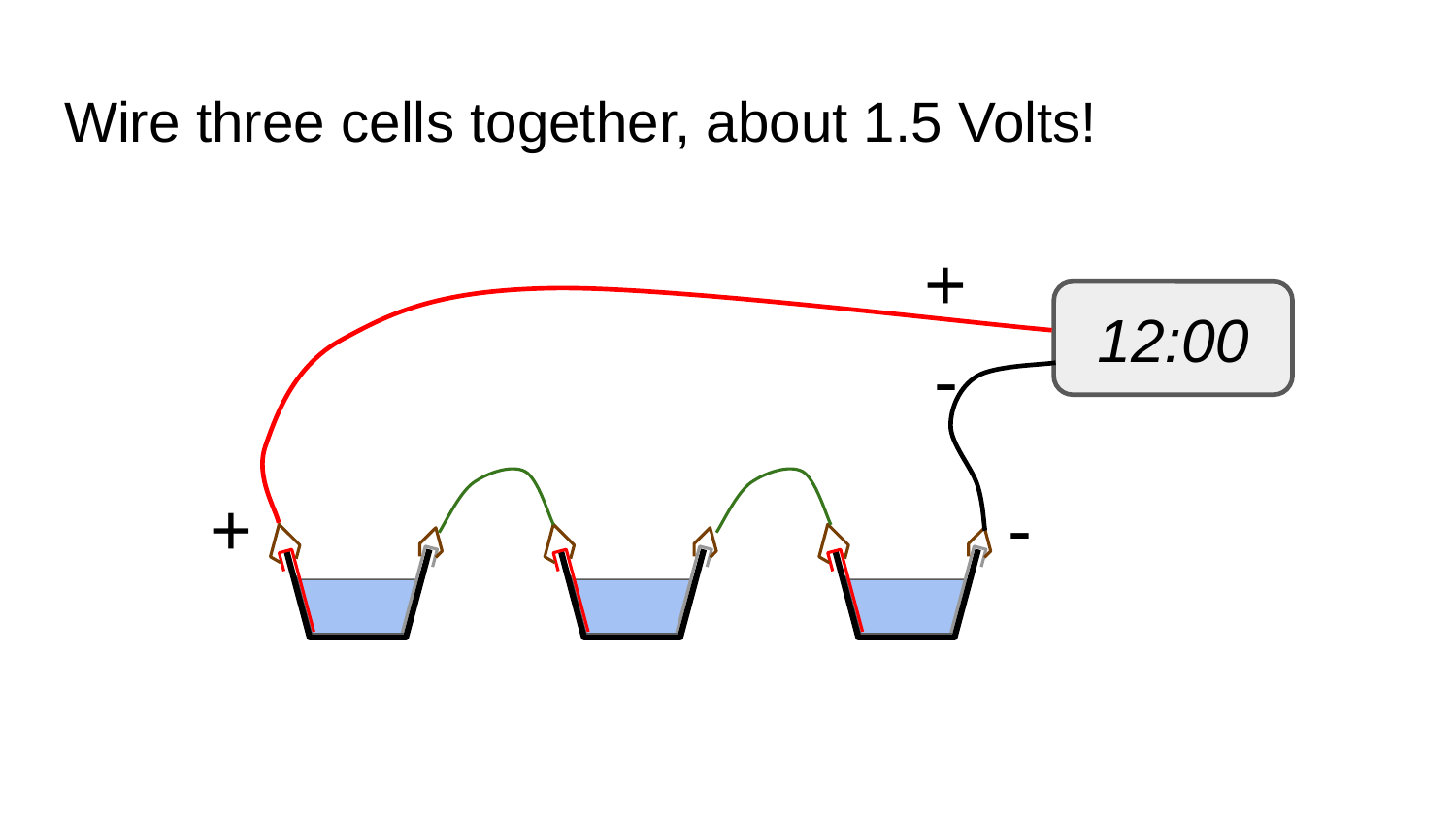

# Wire three cells together, about 1.5 Volts!
+
12:00

-

+
-